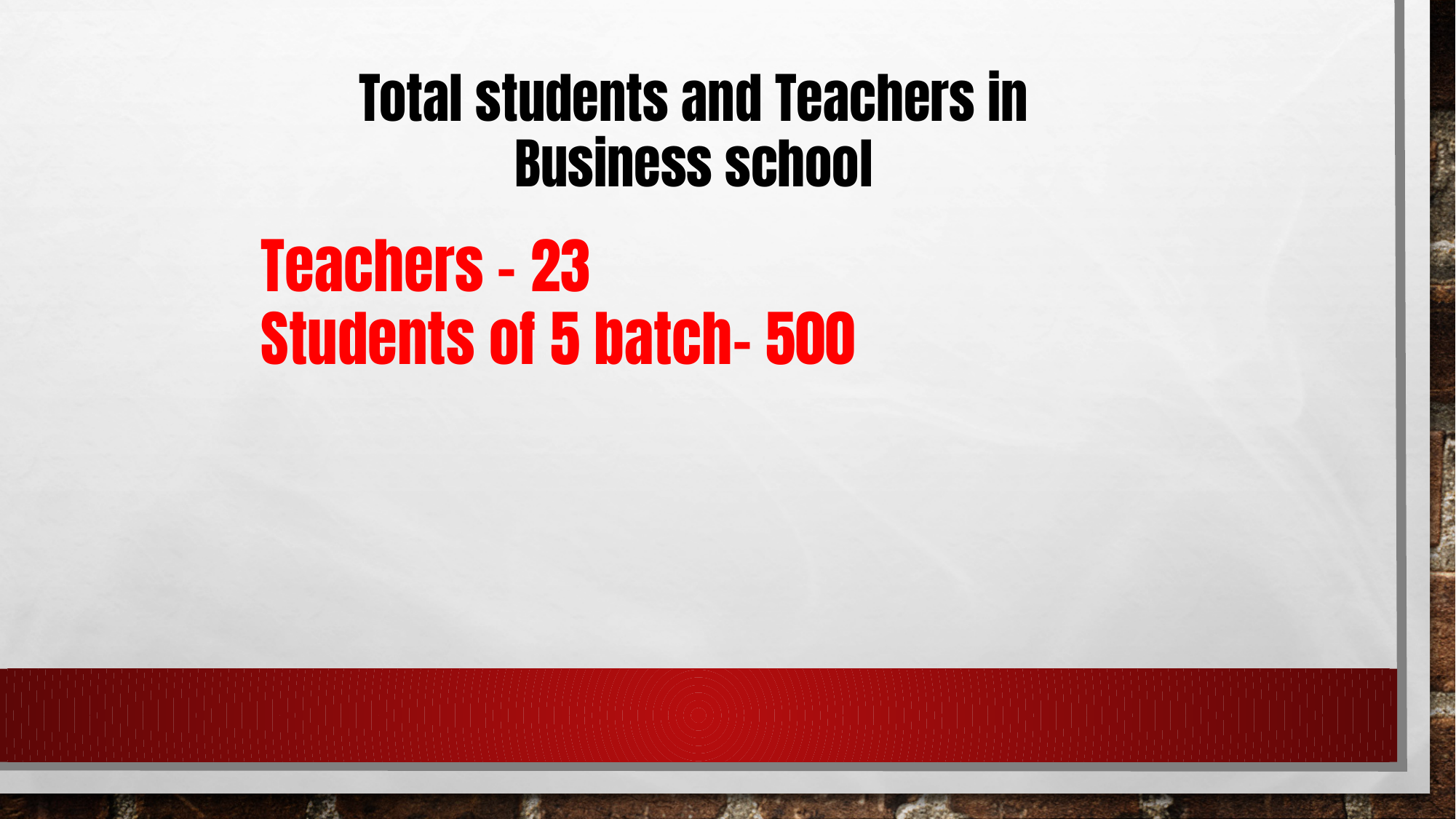

Total students and Teachers in Business school

Teachers – 23
Students of 5 batch- 500